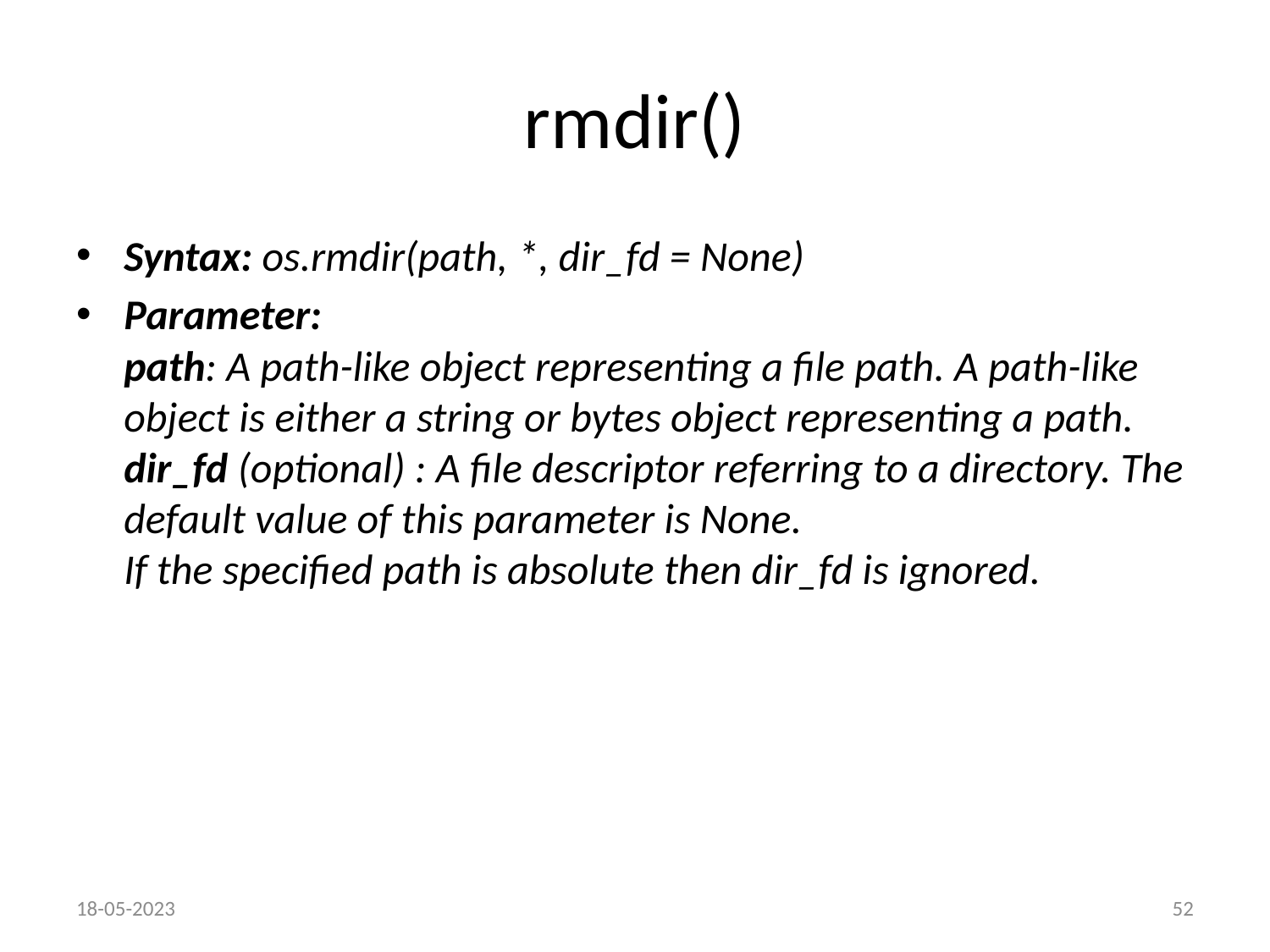

# rmdir()
Syntax: os.rmdir(path, *, dir_fd = None)
Parameter:
path: A path-like object representing a file path. A path-like object is either a string or bytes object representing a path.
dir_fd (optional) : A file descriptor referring to a directory. The default value of this parameter is None.
If the specified path is absolute then dir_fd is ignored.
18-05-2023

52